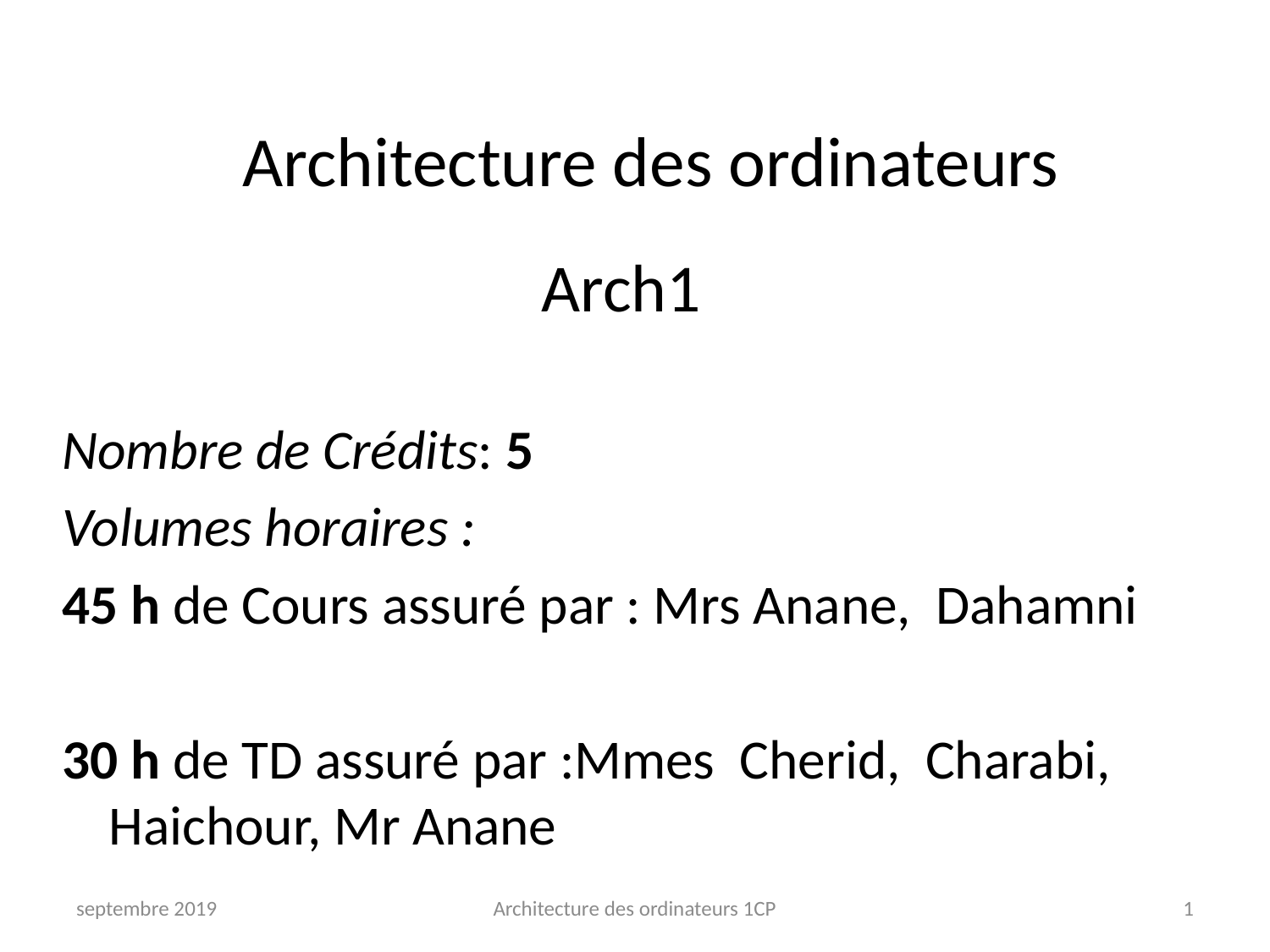

# Architecture des ordinateurs
Arch1

Nombre de Crédits: 5
Volumes horaires :
45 h de Cours assuré par : Mrs Anane,  Dahamni

30 h de TD assuré par :Mmes  Cherid,  Charabi,   Haichour, Mr Anane

septembre 2019
Architecture des ordinateurs 1CP
1